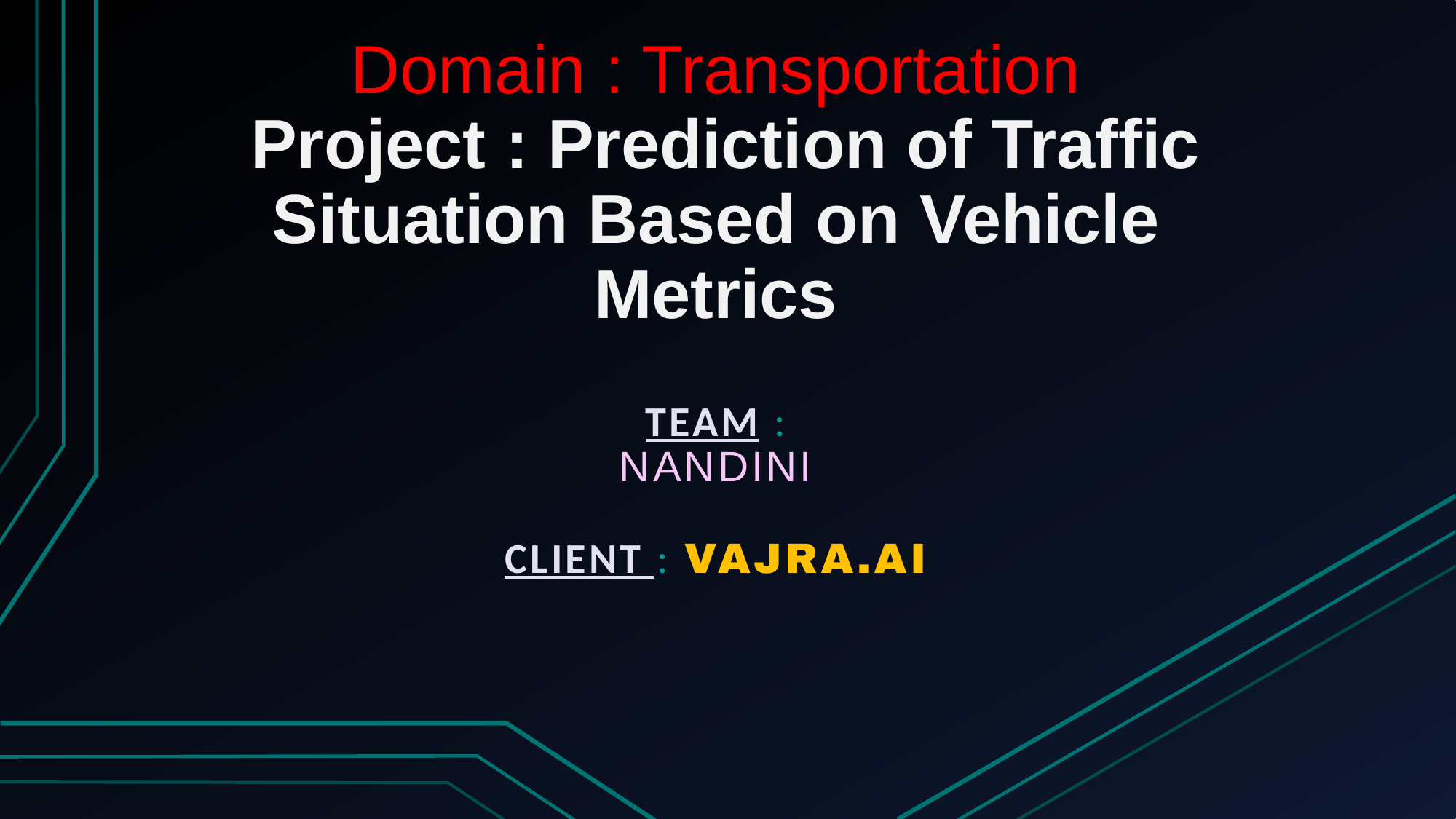

# Domain : Transportation Project : Prediction of Traffic Situation Based on Vehicle Metrics
Team :
Nandini

CLIENT : Vajra.ai